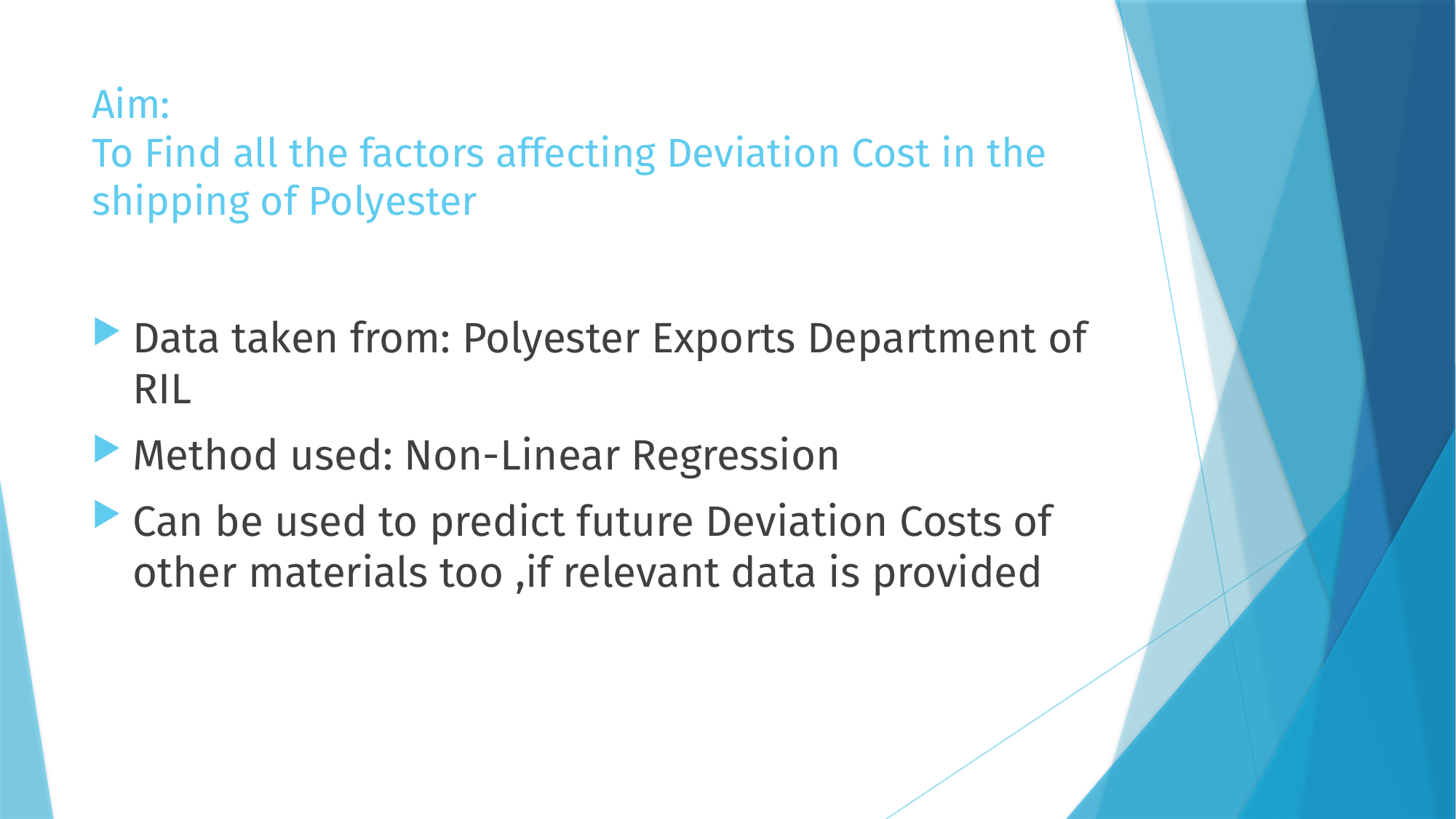

# Aim: To Find all the factors affecting Deviation Cost in the shipping of Polyester
Data taken from: Polyester Exports Department of RIL
Method used: Non-Linear Regression
Can be used to predict future Deviation Costs of other materials too ,if relevant data is provided